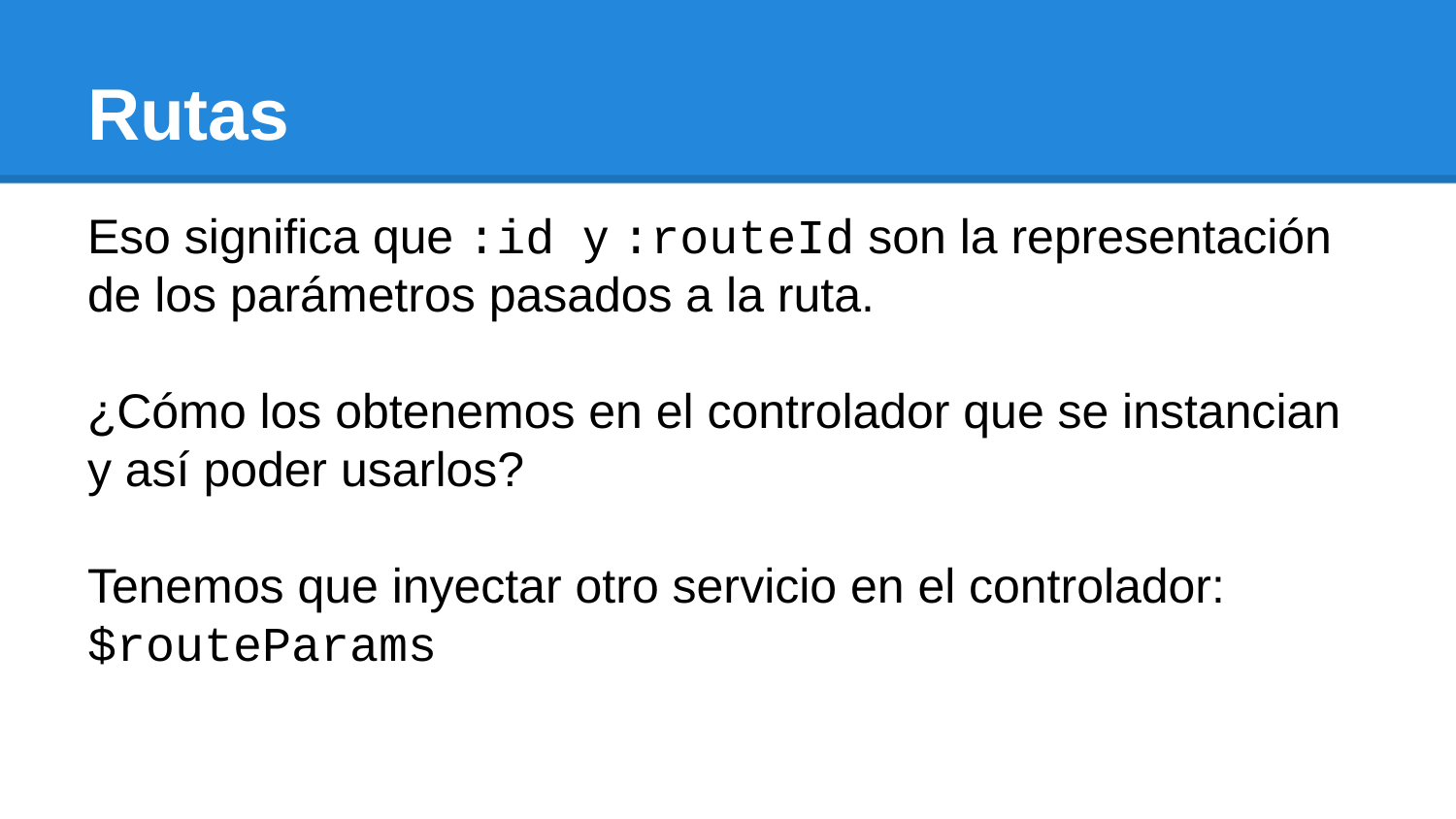

# Rutas
Eso significa que :id y :routeId son la representación de los parámetros pasados a la ruta.

¿Cómo los obtenemos en el controlador que se instancian y así poder usarlos?

Tenemos que inyectar otro servicio en el controlador: $routeParams